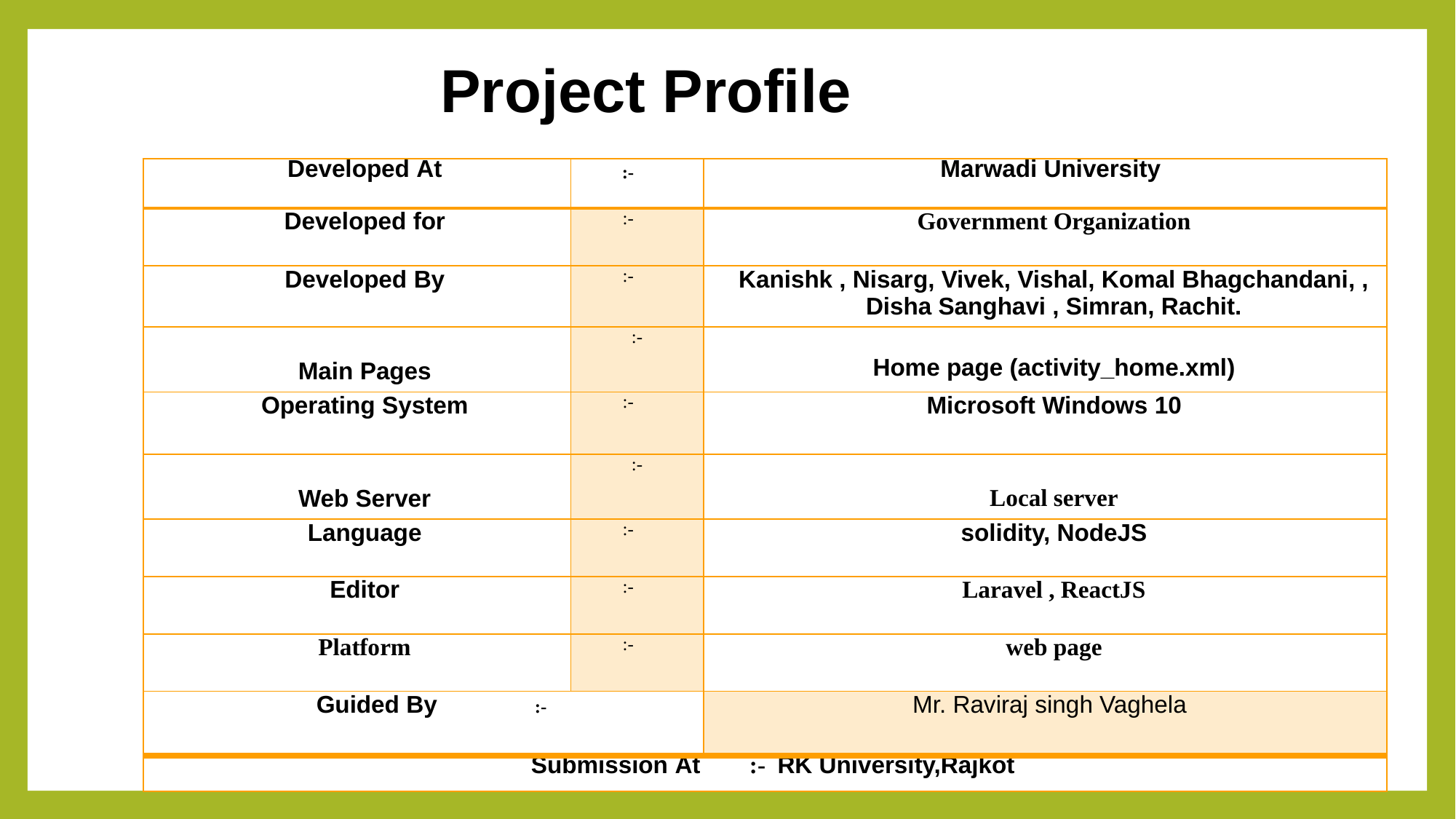

Project Profile
| Developed At | :- | Marwadi University |
| --- | --- | --- |
| Developed for | :- | Government Organization |
| Developed By | :- | Kanishk , Nisarg, Vivek, Vishal, Komal Bhagchandani, , Disha Sanghavi , Simran, Rachit. |
| Main Pages | :- | Home page (activity\_home.xml) |
| Operating System | :- | Microsoft Windows 10 |
| Web Server | :- | Local server |
| Language | :- | solidity, NodeJS |
| Editor | :- | Laravel , ReactJS |
| Platform | :- | web page |
| Guided By :- |  | Mr. Raviraj singh Vaghela |
| Submission At :- RK University,Rajkot |  |  |